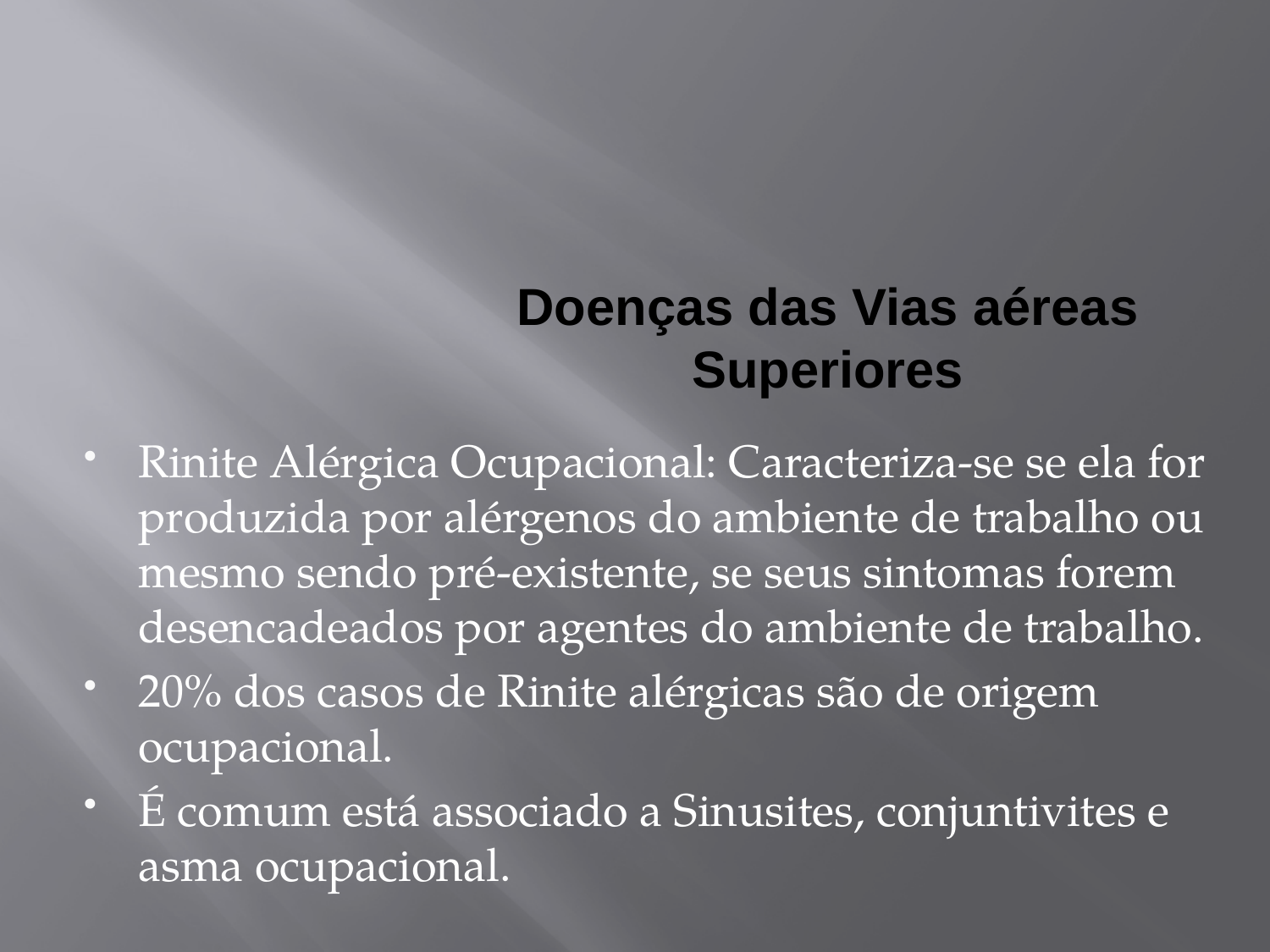

# Doenças das Vias aéreas Superiores
Rinite Alérgica Ocupacional: Caracteriza-se se ela for produzida por alérgenos do ambiente de trabalho ou mesmo sendo pré-existente, se seus sintomas forem desencadeados por agentes do ambiente de trabalho.
20% dos casos de Rinite alérgicas são de origem ocupacional.
É comum está associado a Sinusites, conjuntivites e asma ocupacional.